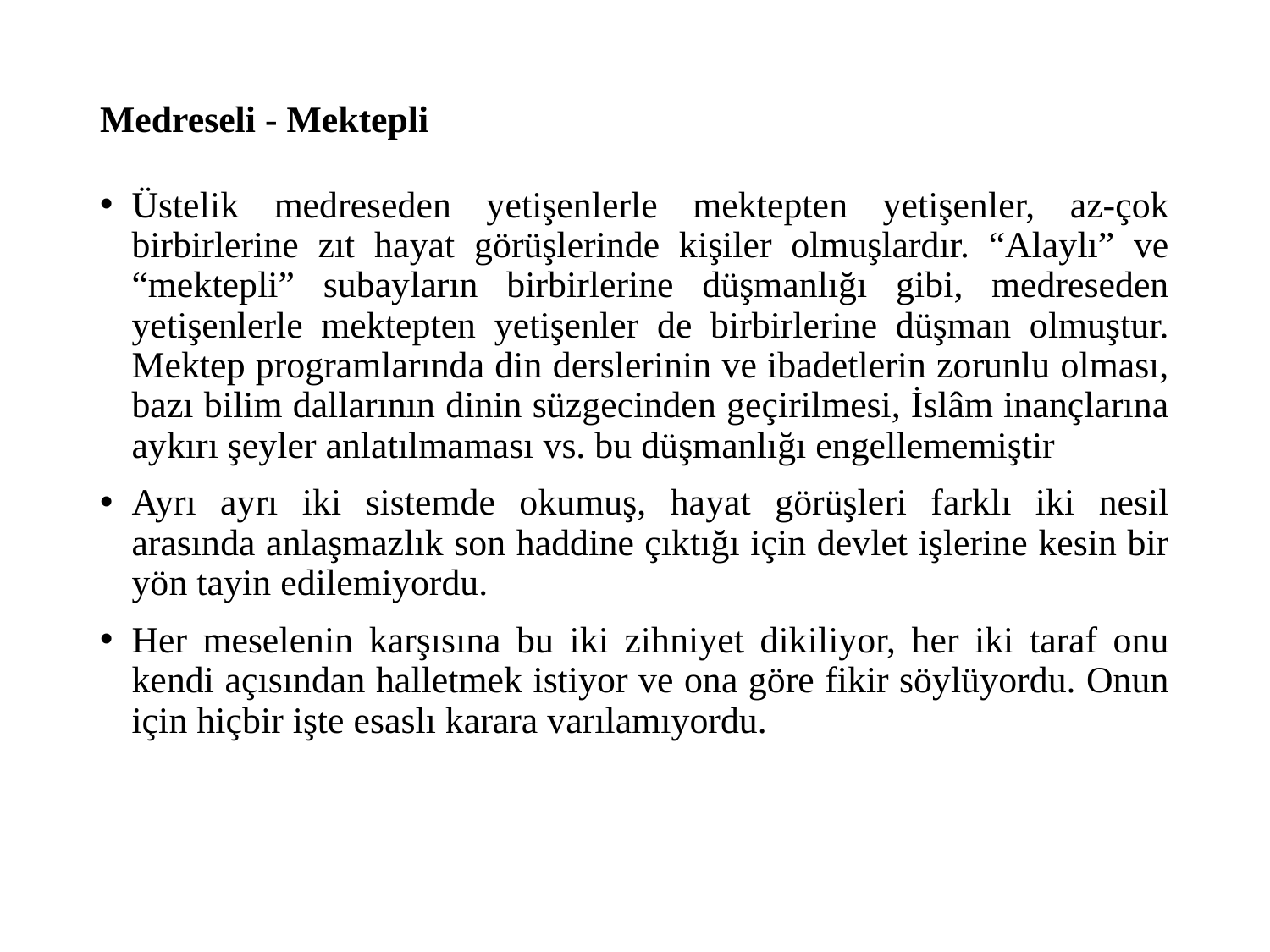

# Medreseli - Mektepli
Üstelik medreseden yetişenlerle mektepten yetişenler, az-çok birbirlerine zıt hayat görüşlerinde kişiler olmuşlardır. “Alaylı” ve “mektepli” subayların birbirlerine düşmanlığı gibi, medreseden yetişenlerle mektepten yetişenler de birbirlerine düşman olmuştur. Mektep programlarında din derslerinin ve ibadetlerin zorunlu olması, bazı bilim dallarının dinin süzgecinden geçirilmesi, İslâm inançlarına aykırı şeyler anlatılmaması vs. bu düşmanlığı engellememiştir
Ayrı ayrı iki sistemde okumuş, hayat görüşleri farklı iki nesil arasında anlaşmazlık son haddine çıktığı için devlet işlerine kesin bir yön tayin edilemiyordu.
Her meselenin karşısına bu iki zihniyet dikiliyor, her iki taraf onu kendi açısından halletmek istiyor ve ona göre fikir söylüyordu. Onun için hiçbir işte esaslı karara varılamıyordu.